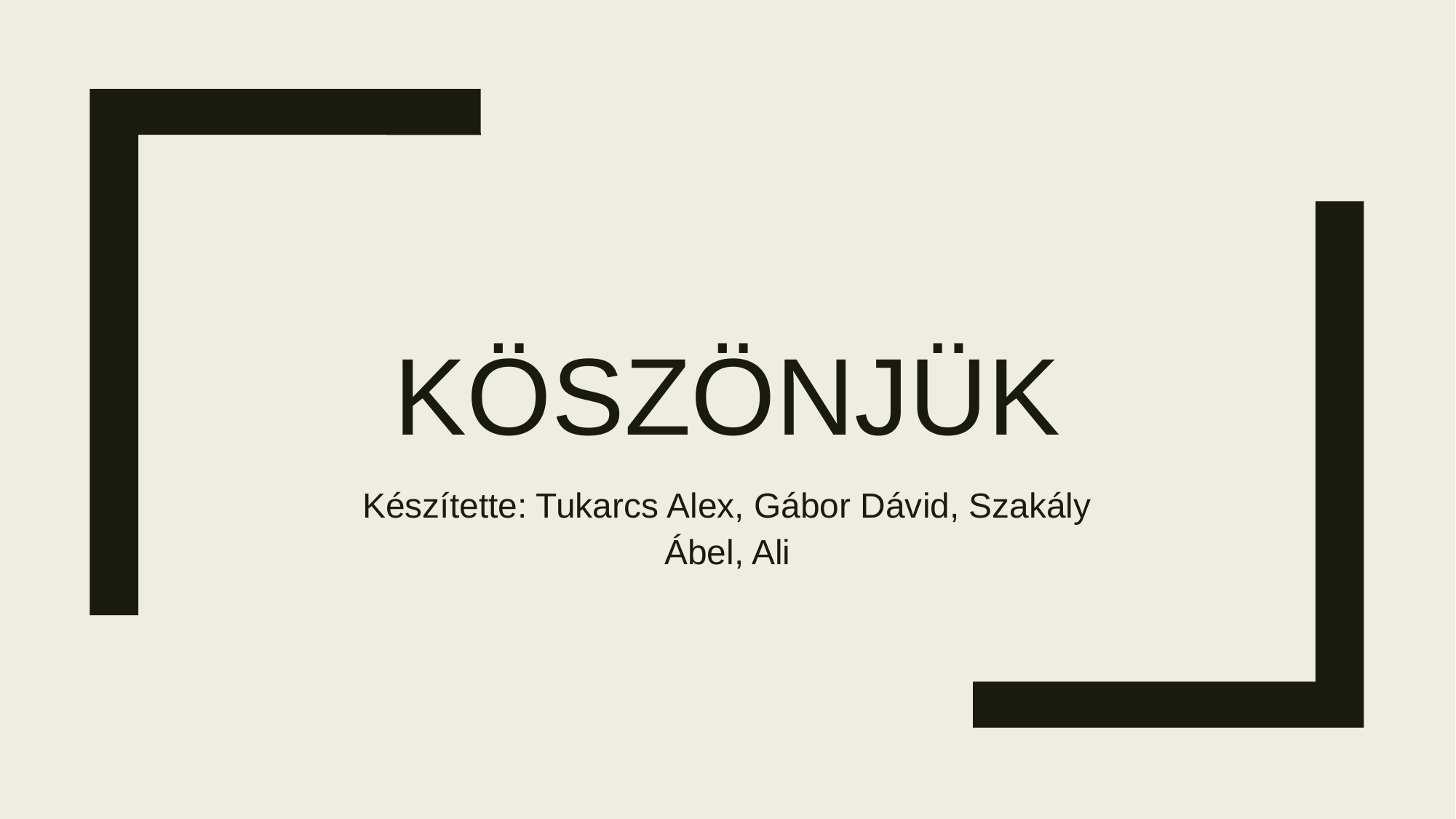

# KÖSZÖNJÜK
Készítette: Tukarcs Alex, Gábor Dávid, Szakály Ábel, Ali